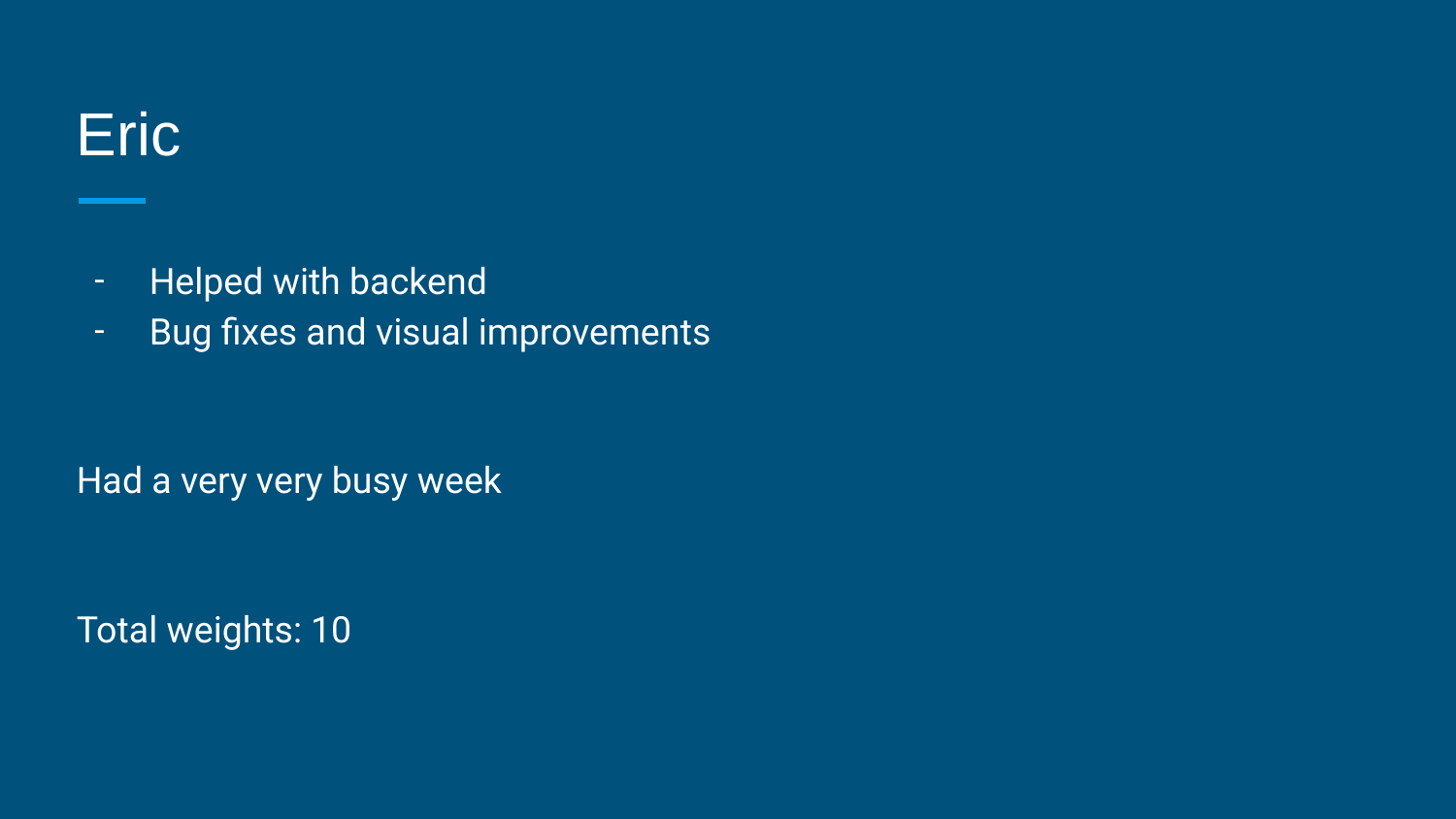

# Eric
Helped with backend
Bug fixes and visual improvements

Had a very very busy week

Total weights: 10